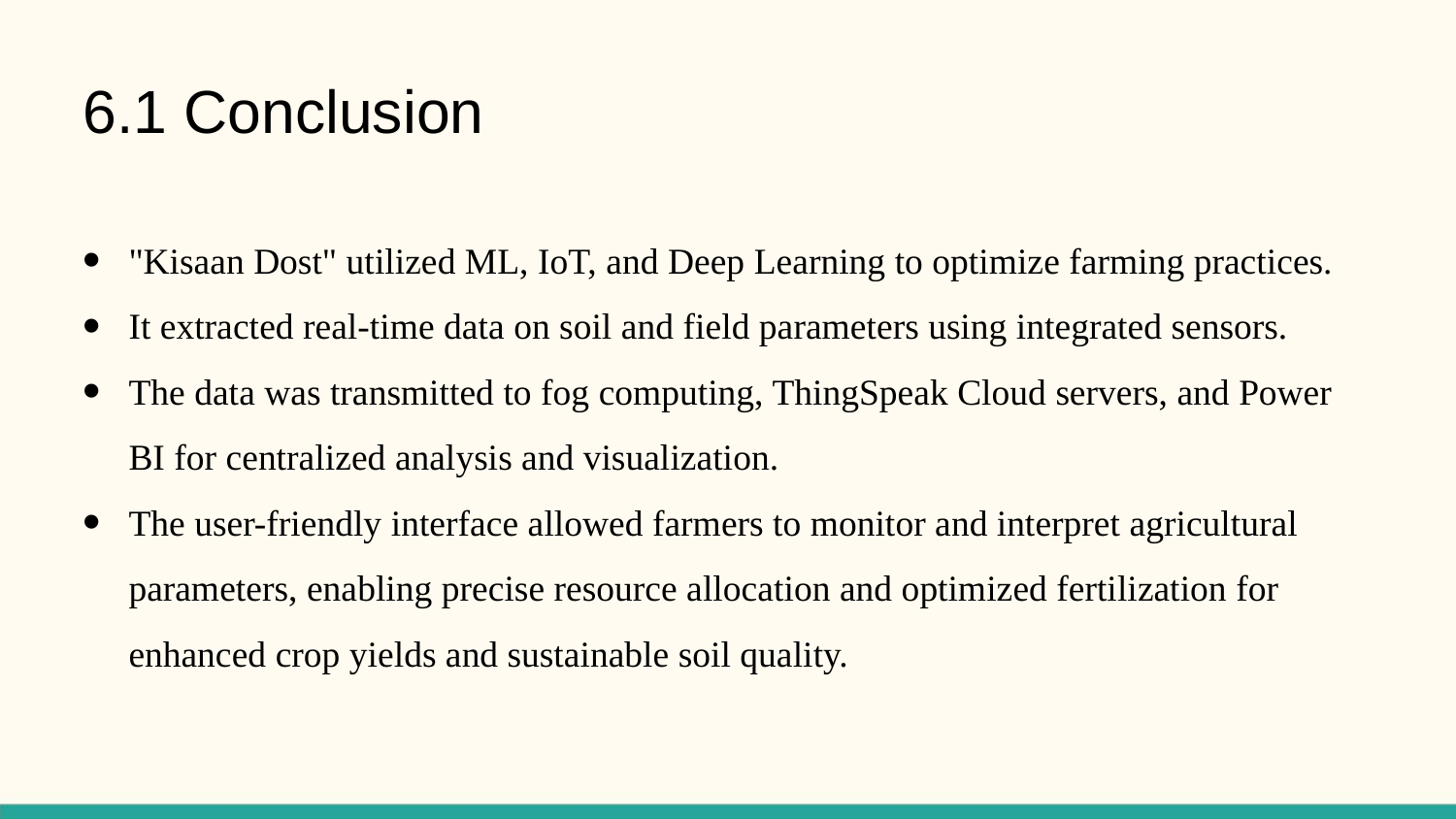

6.1 Conclusion

"Kisaan Dost" utilized ML, IoT, and Deep Learning to optimize farming practices.
It extracted real-time data on soil and field parameters using integrated sensors.
The data was transmitted to fog computing, ThingSpeak Cloud servers, and Power BI for centralized analysis and visualization.
The user-friendly interface allowed farmers to monitor and interpret agricultural parameters, enabling precise resource allocation and optimized fertilization for enhanced crop yields and sustainable soil quality.